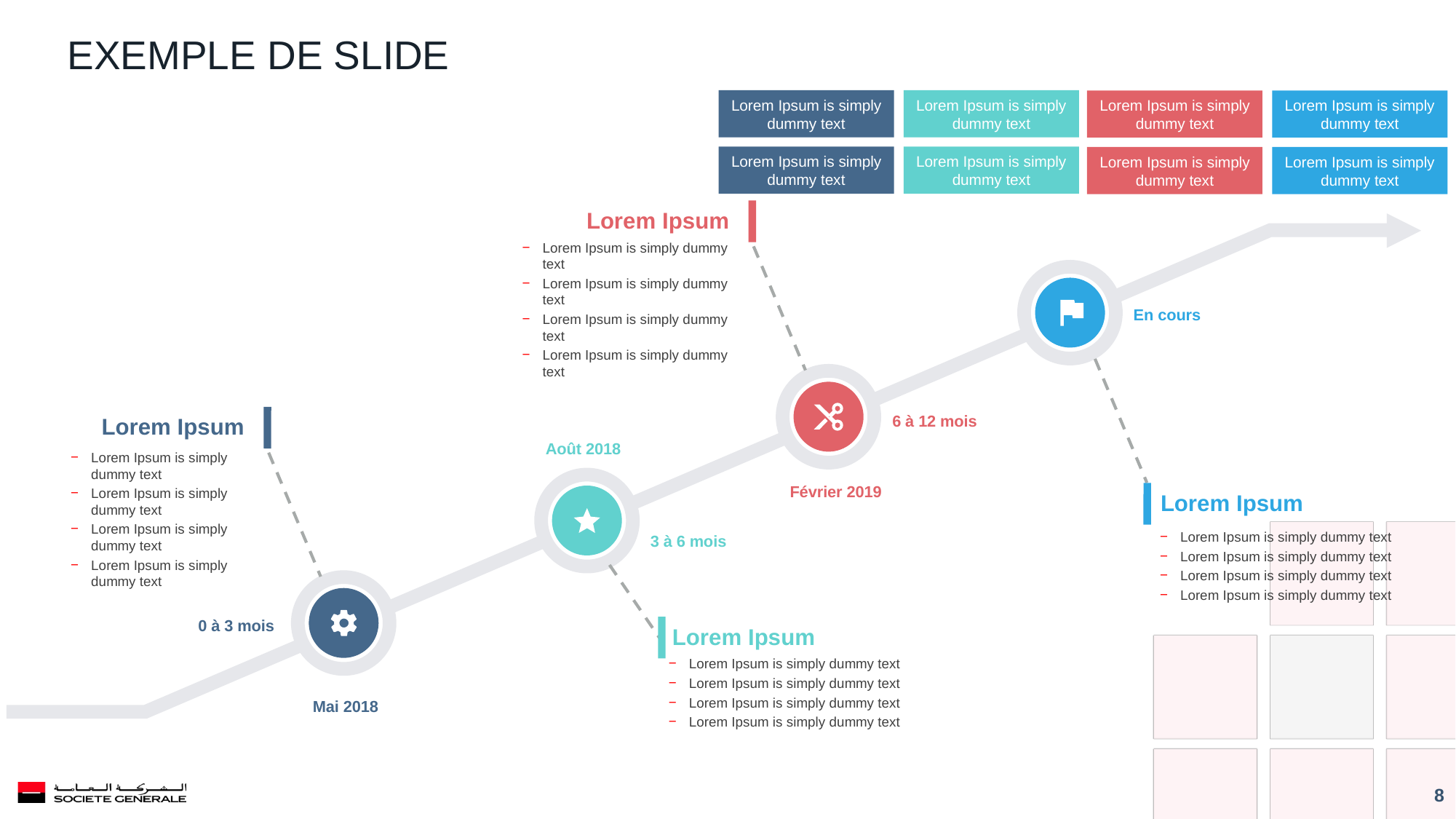

# Exemple de slide
Lorem Ipsum is simply dummy text
Lorem Ipsum is simply dummy text
Lorem Ipsum is simply dummy text
Lorem Ipsum is simply dummy text
Lorem Ipsum is simply dummy text
Lorem Ipsum is simply dummy text
Lorem Ipsum is simply dummy text
Lorem Ipsum is simply dummy text

Lorem Ipsum

Lorem Ipsum is simply dummy text
Lorem Ipsum is simply dummy text
Lorem Ipsum is simply dummy text
Lorem Ipsum is simply dummy text

En cours

6 à 12 mois
Lorem Ipsum
Août 2018
Lorem Ipsum is simply dummy text
Lorem Ipsum is simply dummy text
Lorem Ipsum is simply dummy text
Lorem Ipsum is simply dummy text

Février 2019

Lorem Ipsum

Lorem Ipsum is simply dummy text
Lorem Ipsum is simply dummy text
Lorem Ipsum is simply dummy text
Lorem Ipsum is simply dummy text
3 à 6 mois

0 à 3 mois

Lorem Ipsum
Lorem Ipsum is simply dummy text
Lorem Ipsum is simply dummy text
Lorem Ipsum is simply dummy text
Lorem Ipsum is simply dummy text
Mai 2018

8